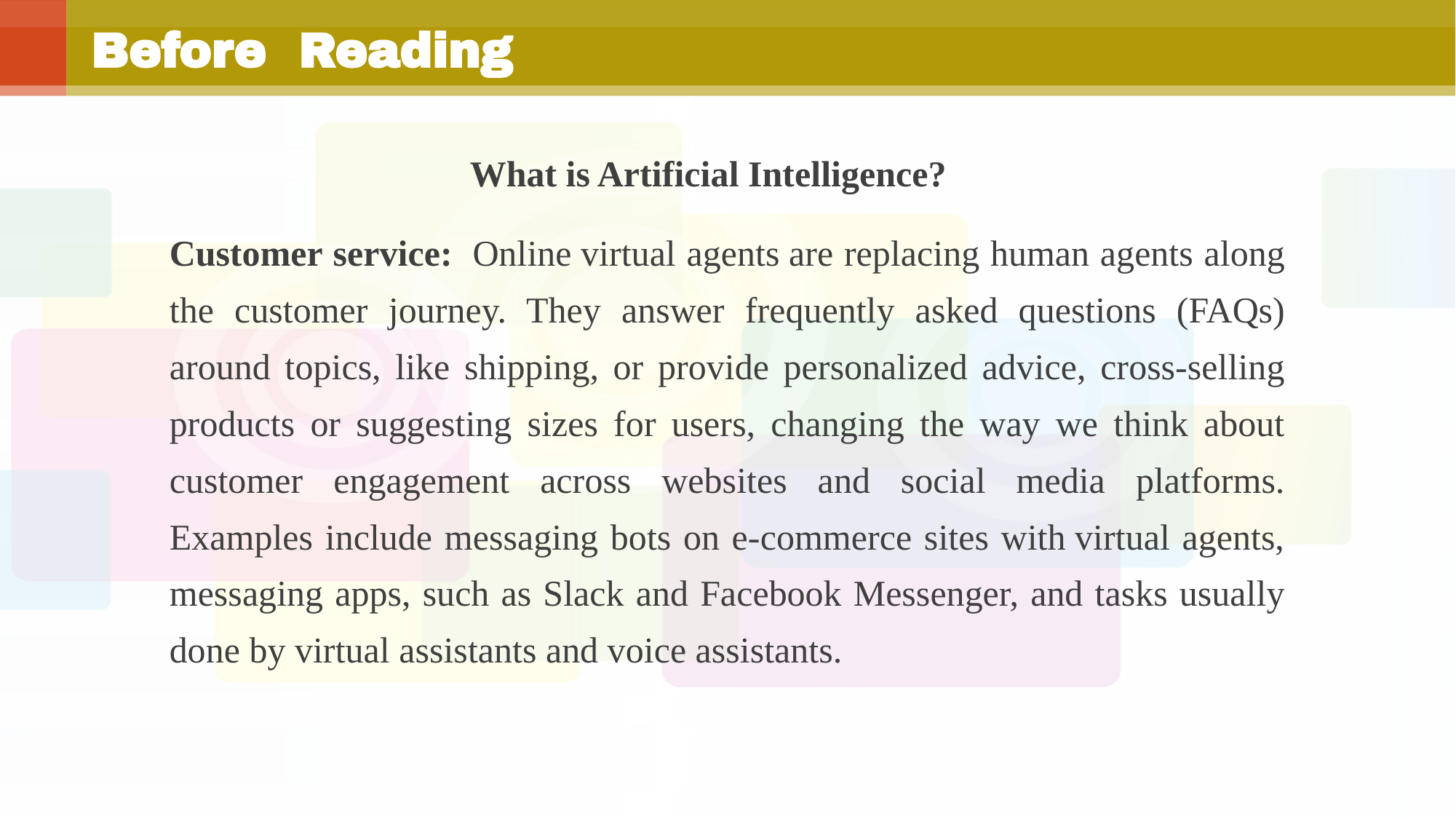

# Before  Reading
What is Artificial Intelligence?
Customer service:  Online virtual agents are replacing human agents along the customer journey. They answer frequently asked questions (FAQs) around topics, like shipping, or provide personalized advice, cross-selling products or suggesting sizes for users, changing the way we think about customer engagement across websites and social media platforms. Examples include messaging bots on e-commerce sites with virtual agents, messaging apps, such as Slack and Facebook Messenger, and tasks usually done by virtual assistants and voice assistants.